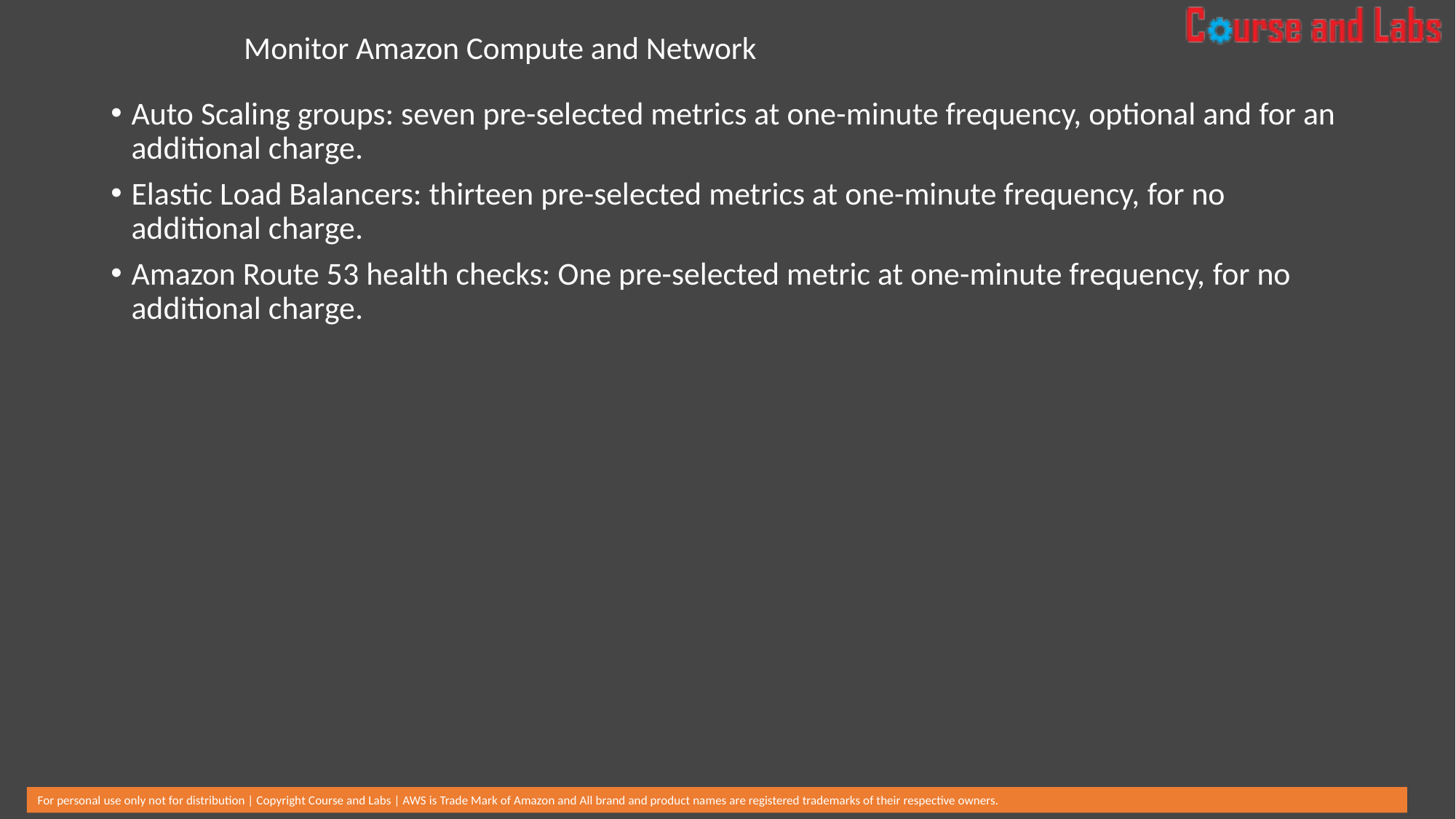

# Monitor Amazon Compute and Network
Auto Scaling groups: seven pre-selected metrics at one-minute frequency, optional and for an additional charge.
Elastic Load Balancers: thirteen pre-selected metrics at one-minute frequency, for no additional charge.
Amazon Route 53 health checks: One pre-selected metric at one-minute frequency, for no additional charge.